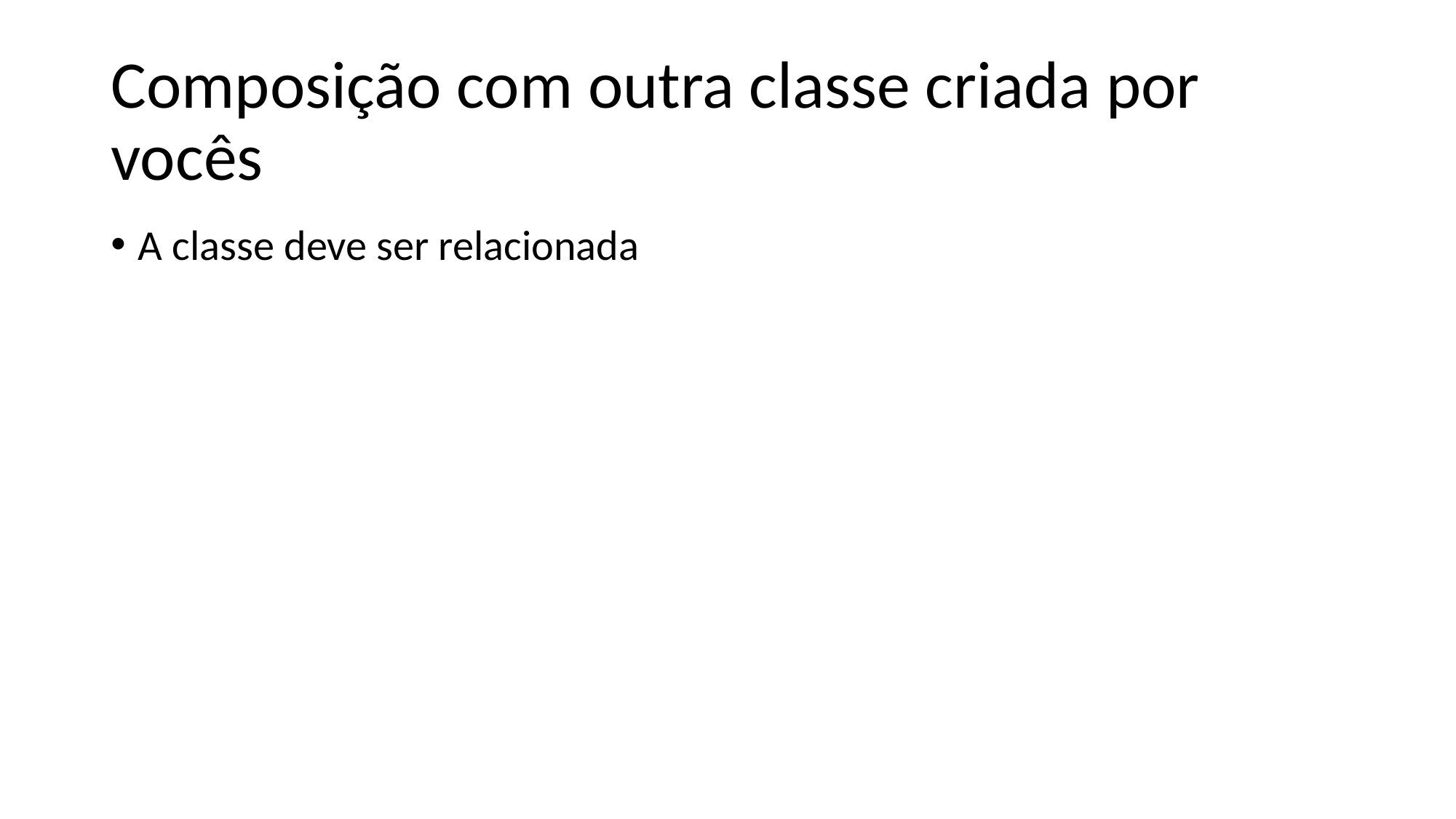

# Composição com outra classe criada por vocês
A classe deve ser relacionada